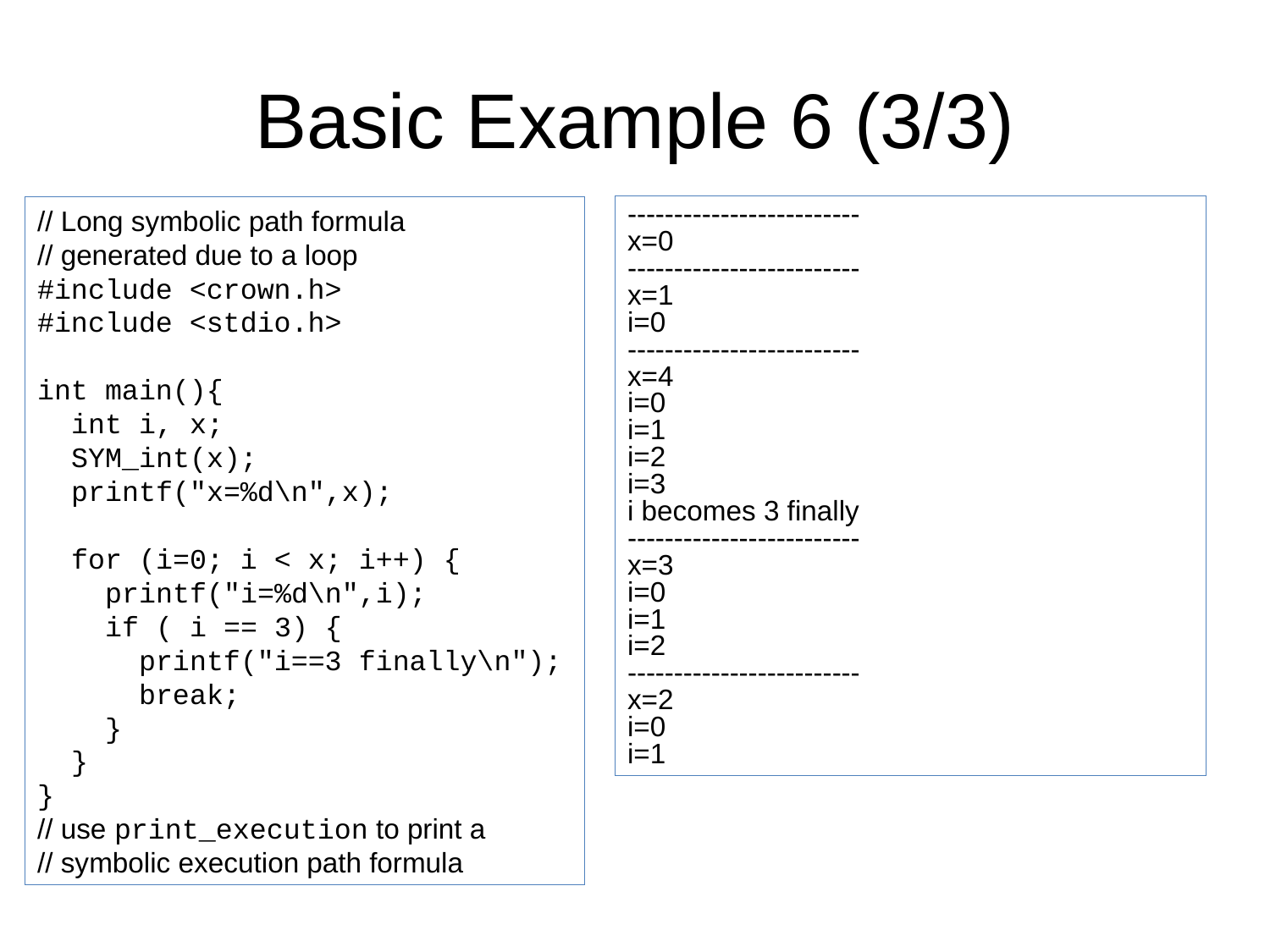

# Basic Example 6 (3/3)
-------------------------
x=0
-------------------------
x=1
i=0
-------------------------
x=4
i=0
i=1
i=2
i=3
i becomes 3 finally
-------------------------
x=3
i=0
i=1
i=2
-------------------------
x=2
i=0
i=1
// Long symbolic path formula
// generated due to a loop
#include <crown.h>
#include <stdio.h>

int main(){
  int i, x;
  SYM_int(x);
  printf("x=%d\n",x);

  for (i=0; i < x; i++) {
    printf("i=%d\n",i);
    if ( i == 3) {
      printf("i==3 finally\n");
      break;
    }
  }
}
// use print_execution to print a
// symbolic execution path formula